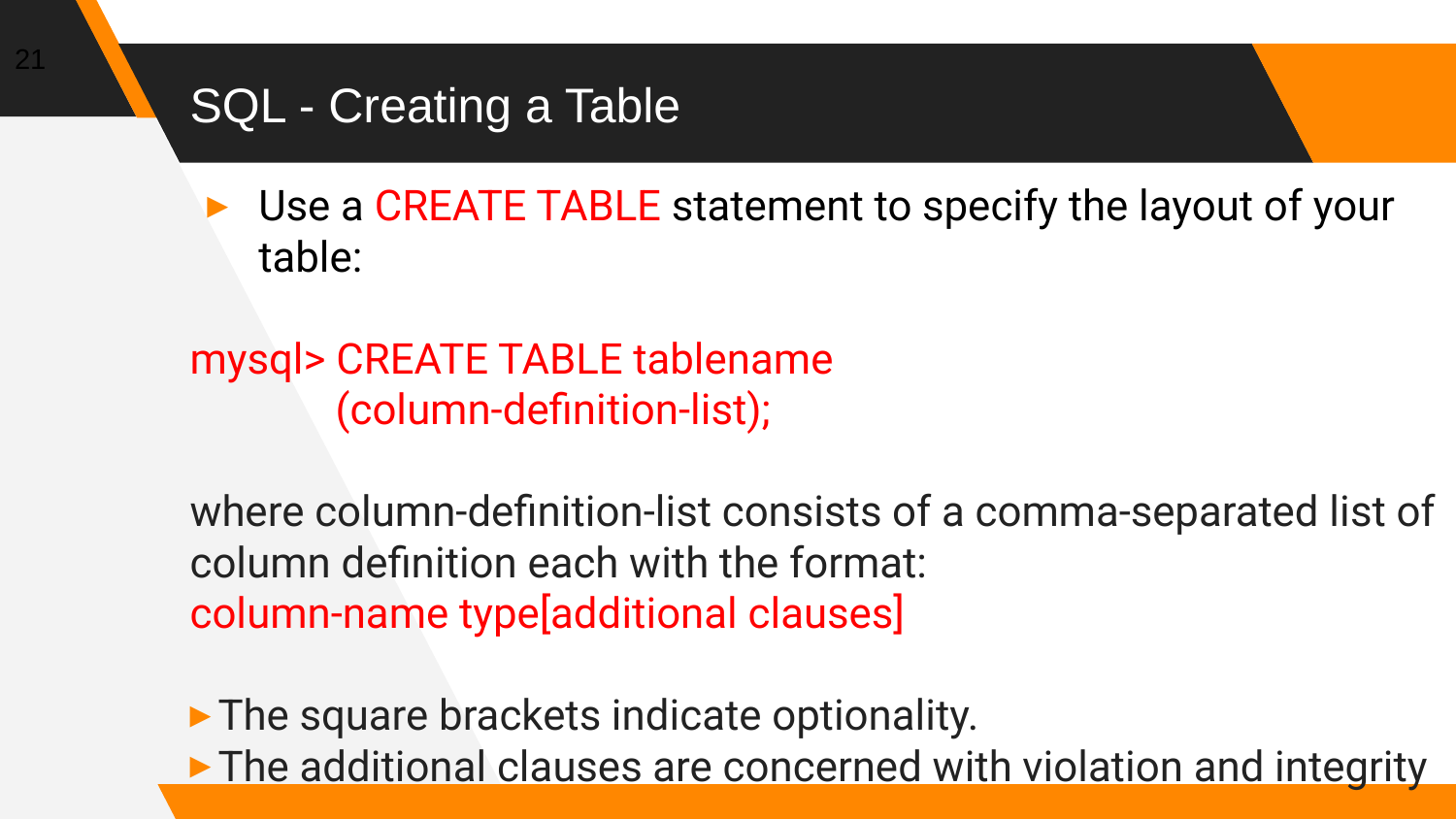

21
# SQL - Creating a Table
Use a CREATE TABLE statement to specify the layout of your table:

mysql> CREATE TABLE tablename
	(column-definition-list);

where column-definition-list consists of a comma-separated list of column definition each with the format:
column-name type[additional clauses]

The square brackets indicate optionality.
The additional clauses are concerned with violation and integrity